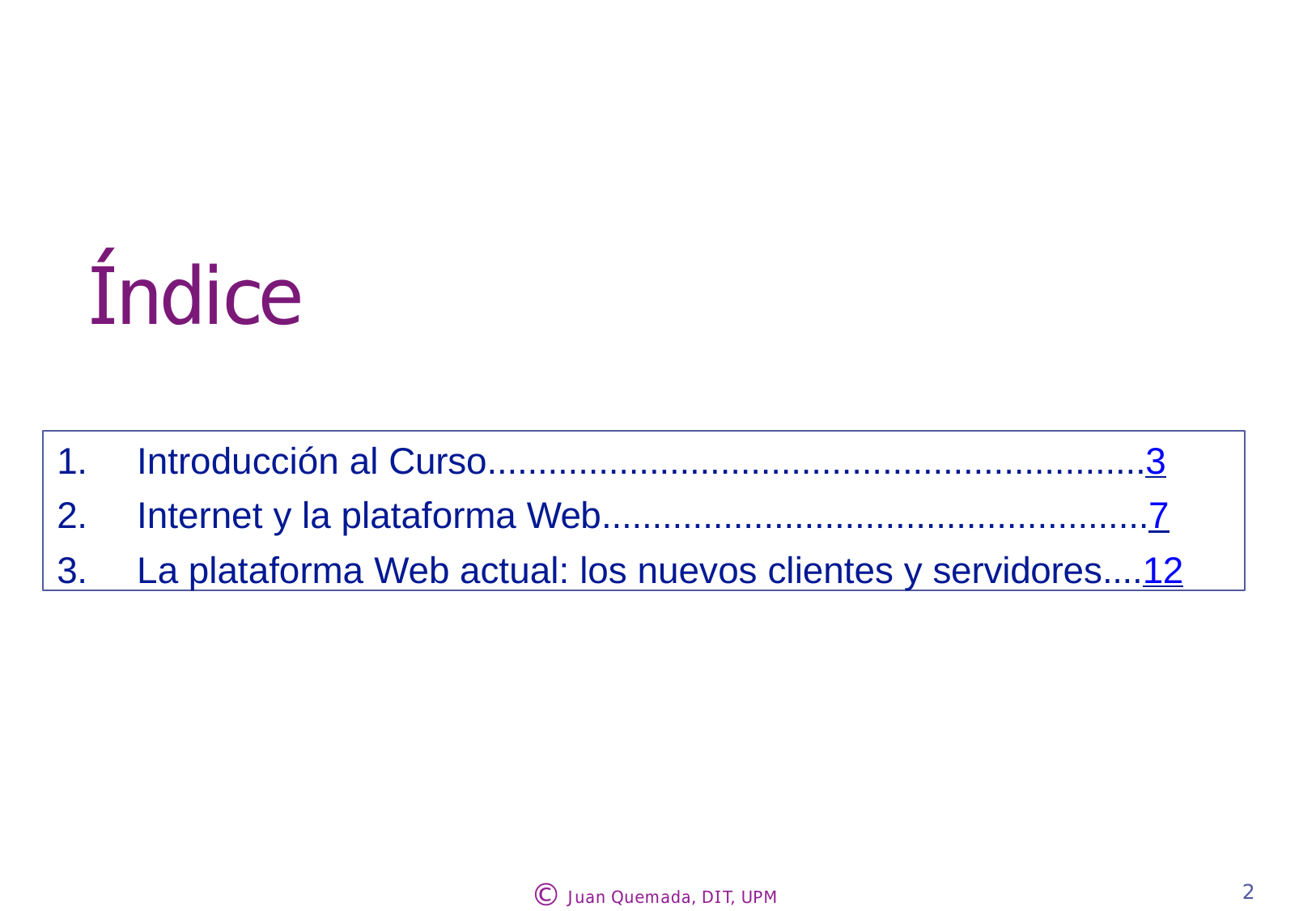

# Índice
1.	Introducción al Curso	.................................................................	3
2.	Internet y la plataforma Web	......................................................	7
3.	La plataforma Web actual: los nuevos clientes y servidores	....	12
© Juan Quemada, DIT, UPM
2